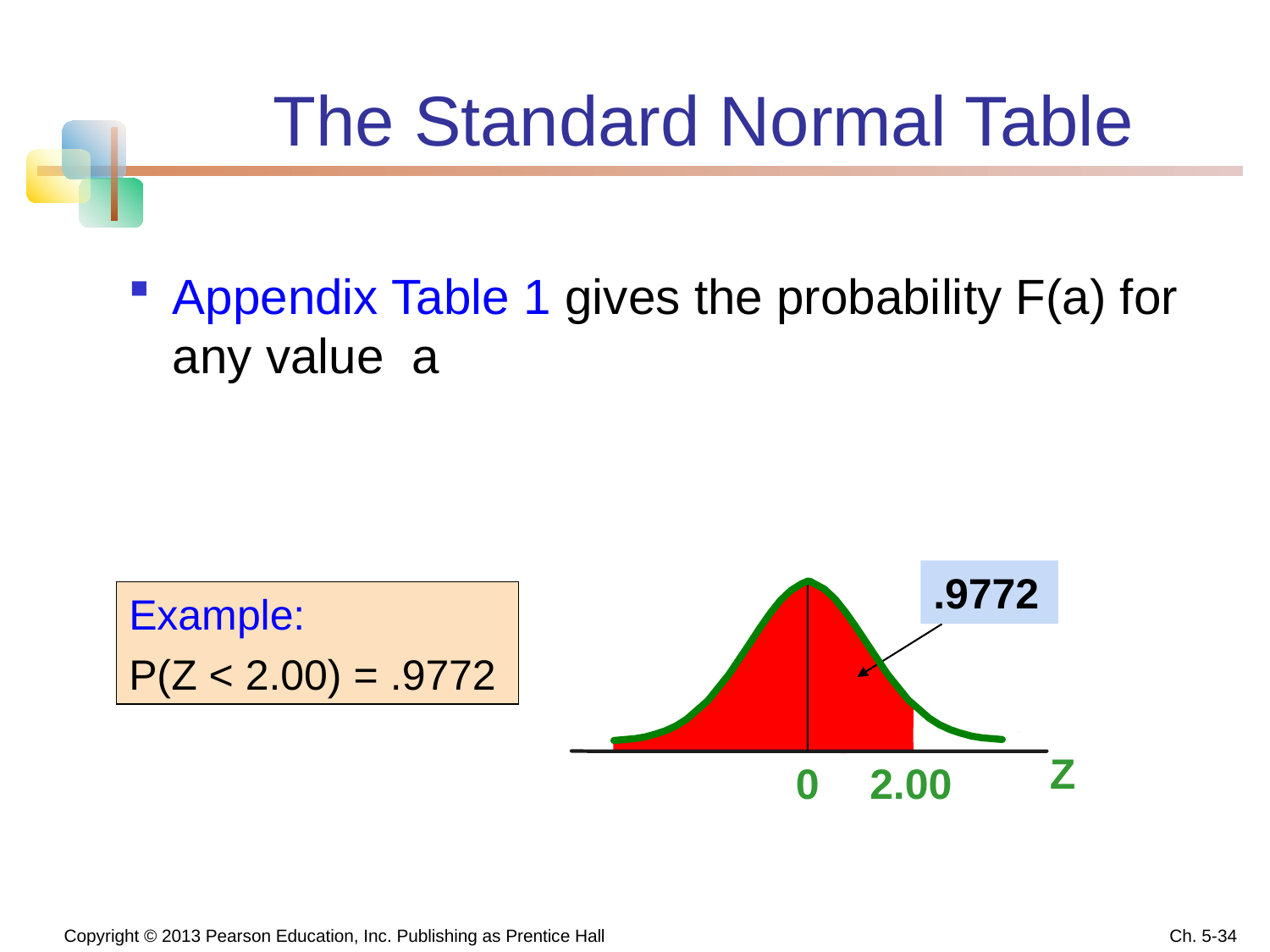

The Standard Normal Table
Appendix Table 1 gives the probability F(a) for any value  a
.9772

Example:
P(Z < 2.00) = .9772

Z

0
2.00
       Copyright © 2013 Pearson Education, Inc. Publishing as Prentice Hall
Ch. 5-34